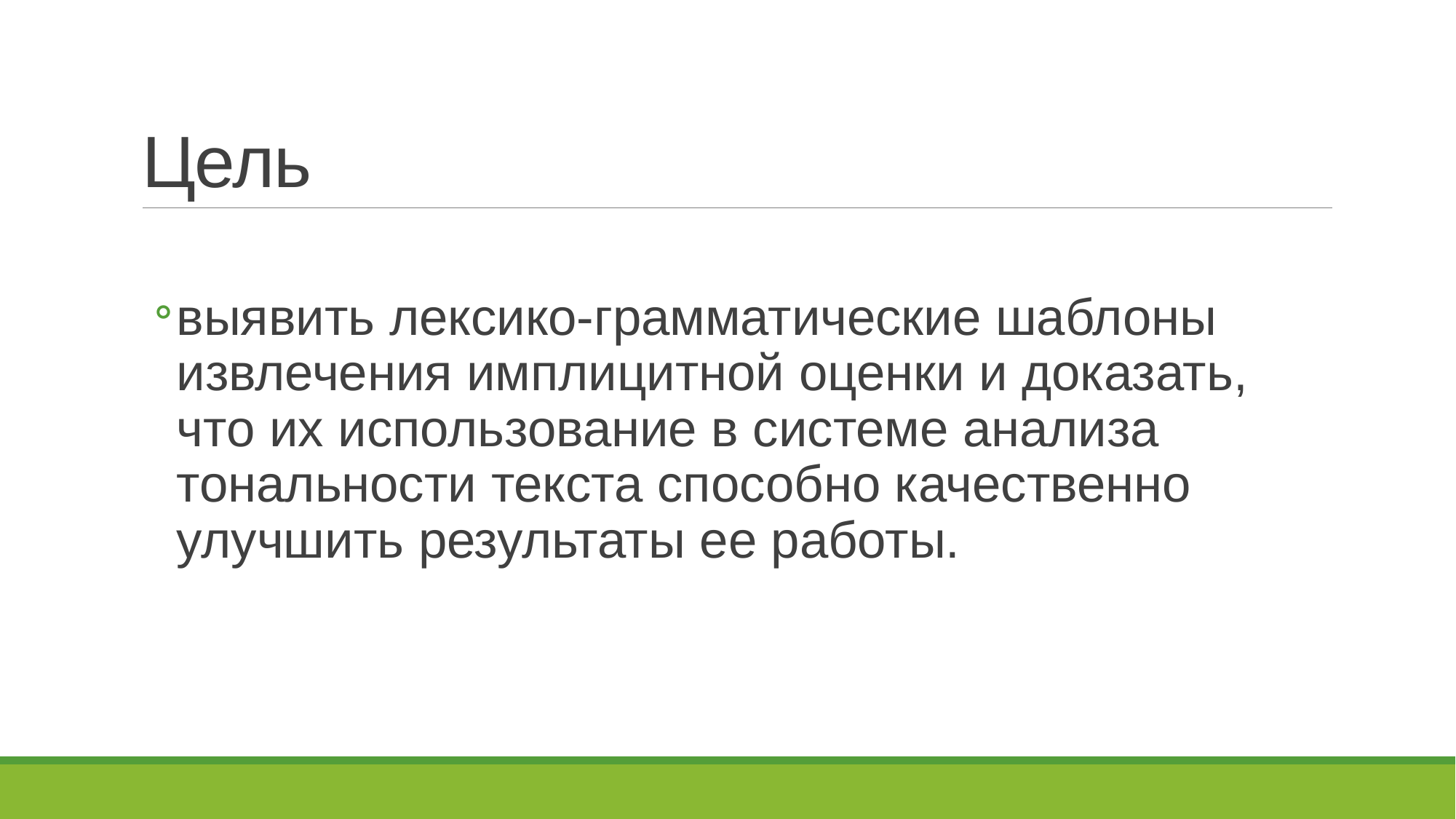

# Цель

выявить лексико-грамматические шаблоны извлечения имплицитной оценки и доказать, что их использование в системе анализа тональности текста способно качественно улучшить результаты ее работы.